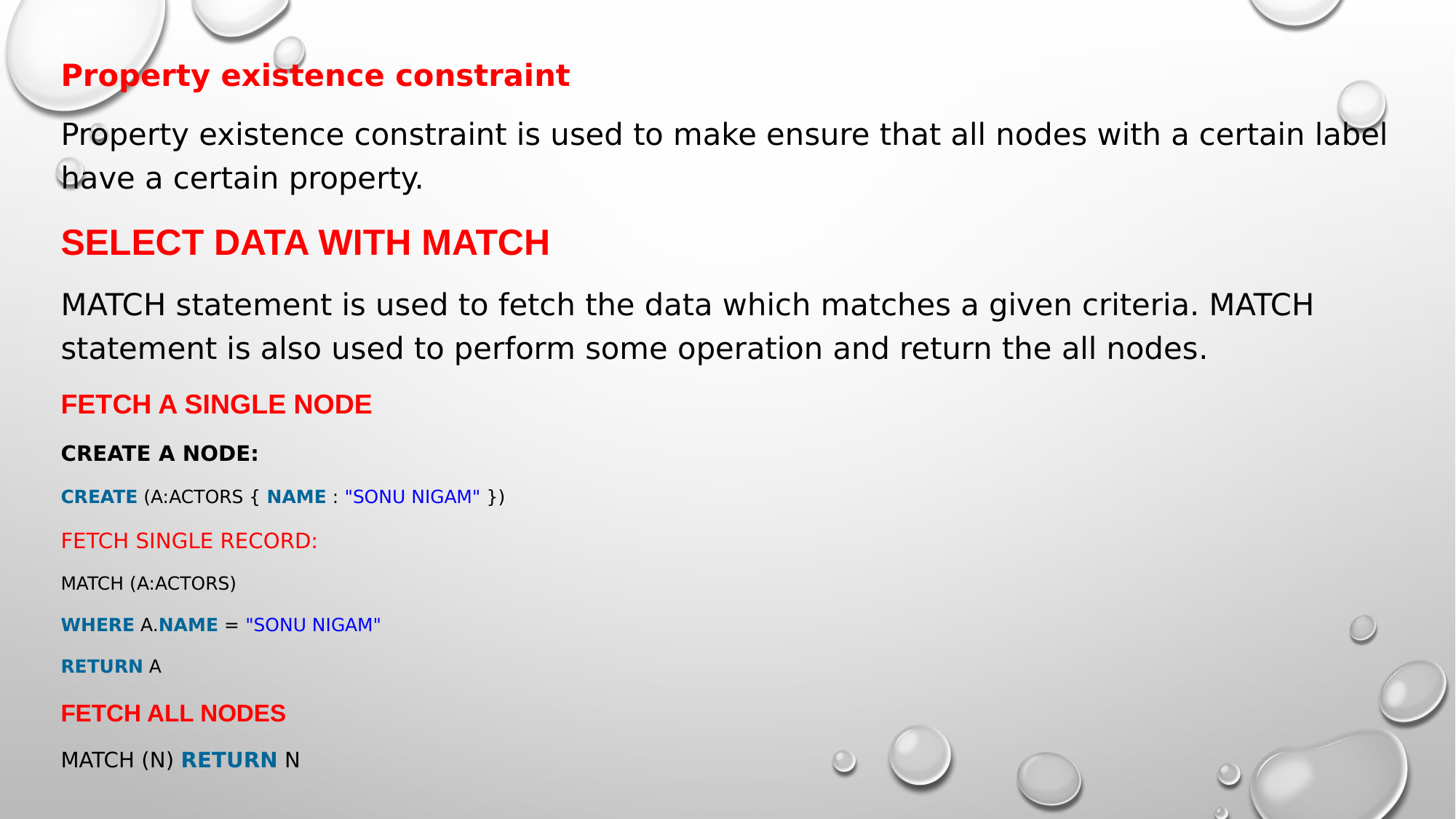

Property existence constraint
Property existence constraint is used to make ensure that all nodes with a certain label have a certain property.
Select Data with MATCH
MATCH statement is used to fetch the data which matches a given criteria. MATCH statement is also used to perform some operation and return the all nodes.
Fetch a single Node
Create a node:
CREATE (a:Actors { Name : "Sonu Nigam" })
Fetch single record:
MATCH (a:Actors)
WHERE a.Name = "Sonu Nigam"
RETURN a
Fetch all Nodes
MATCH (n) RETURN n